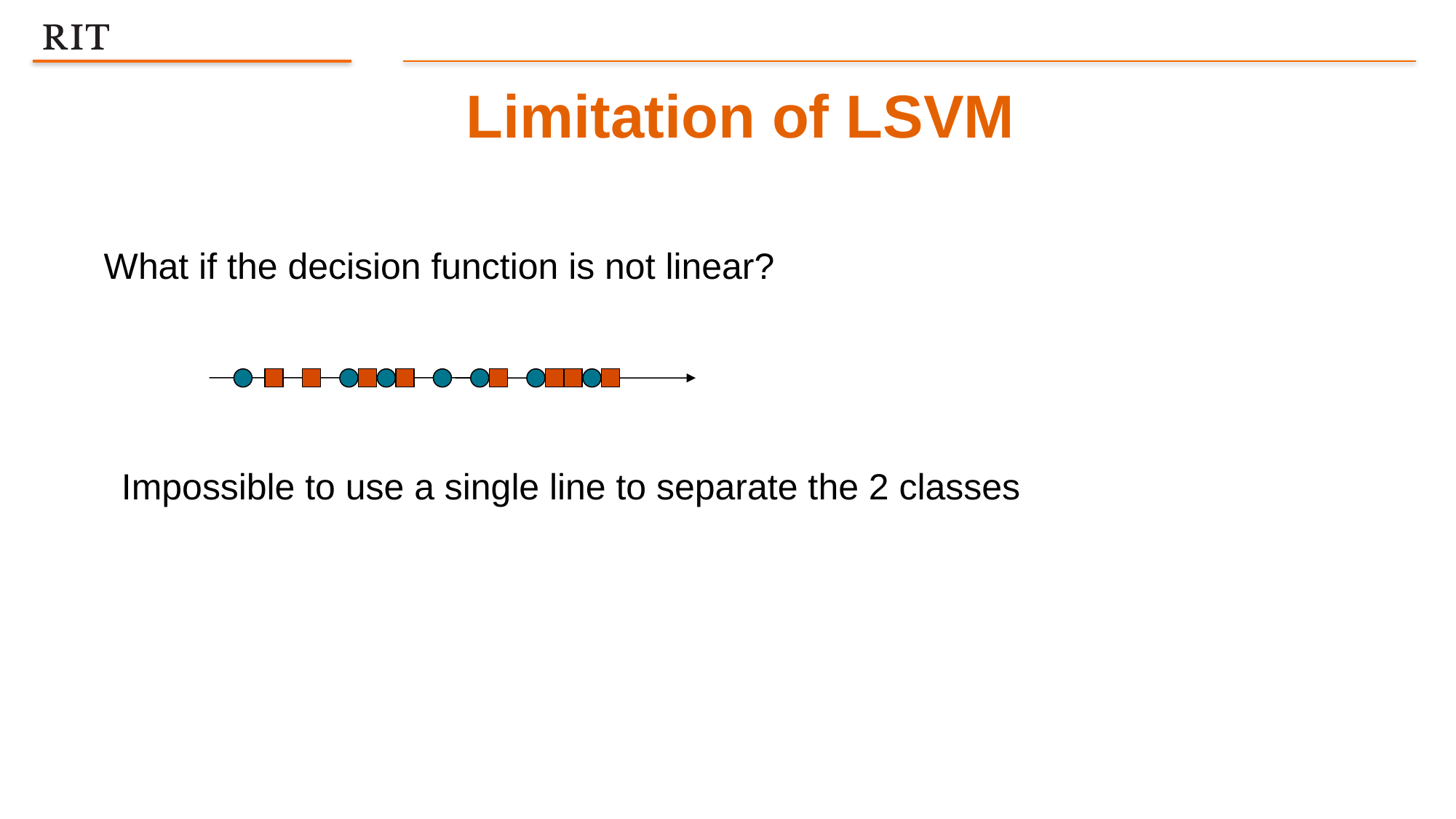

Limitation of LSVM
What if the decision function is not linear?

Impossible to use a single line to separate the 2 classes